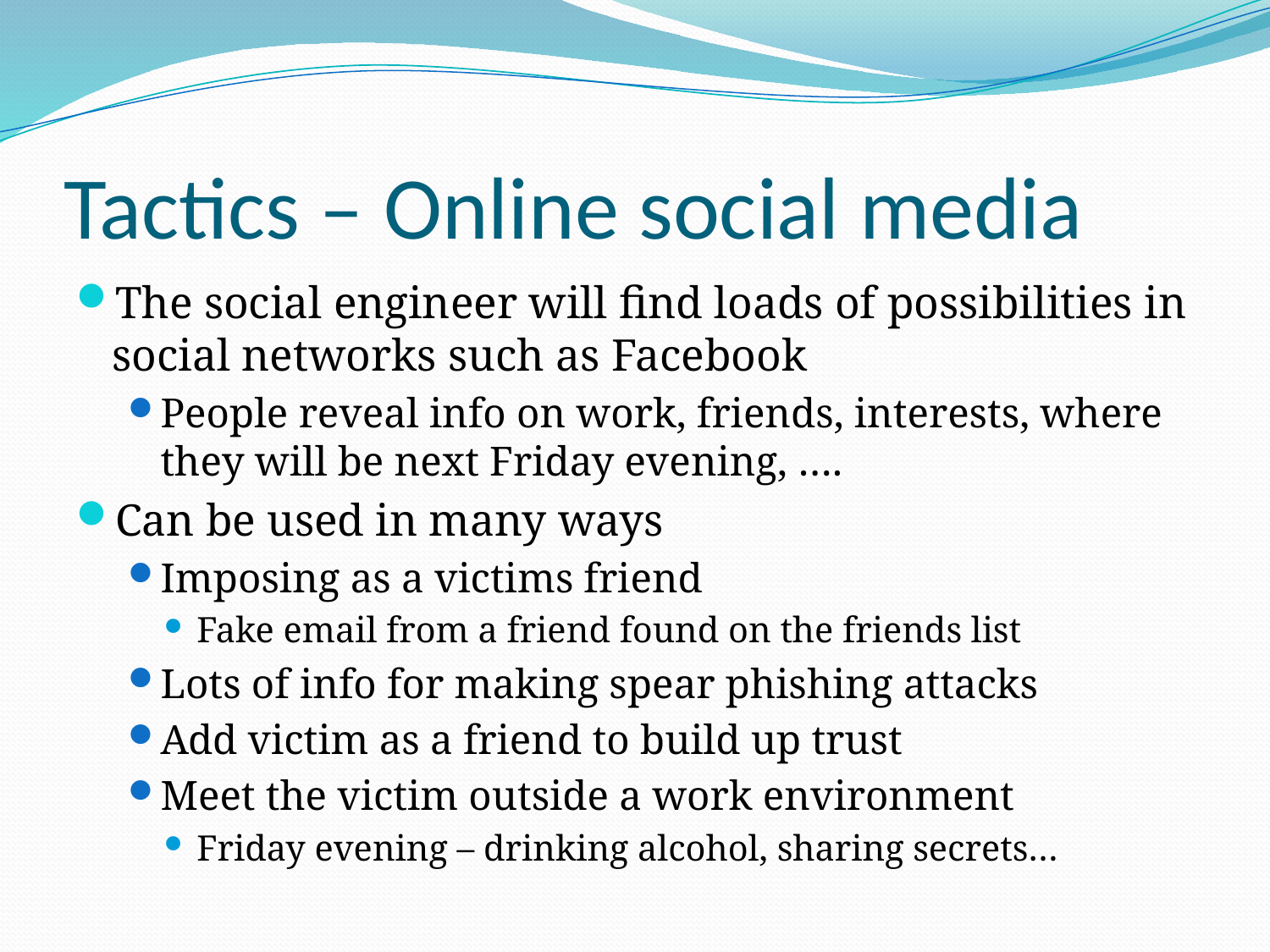

# Tactics – Online social media
The social engineer will find loads of possibilities in social networks such as Facebook
People reveal info on work, friends, interests, where they will be next Friday evening, ….
Can be used in many ways
Imposing as a victims friend
Fake email from a friend found on the friends list
Lots of info for making spear phishing attacks
Add victim as a friend to build up trust
Meet the victim outside a work environment
Friday evening – drinking alcohol, sharing secrets…